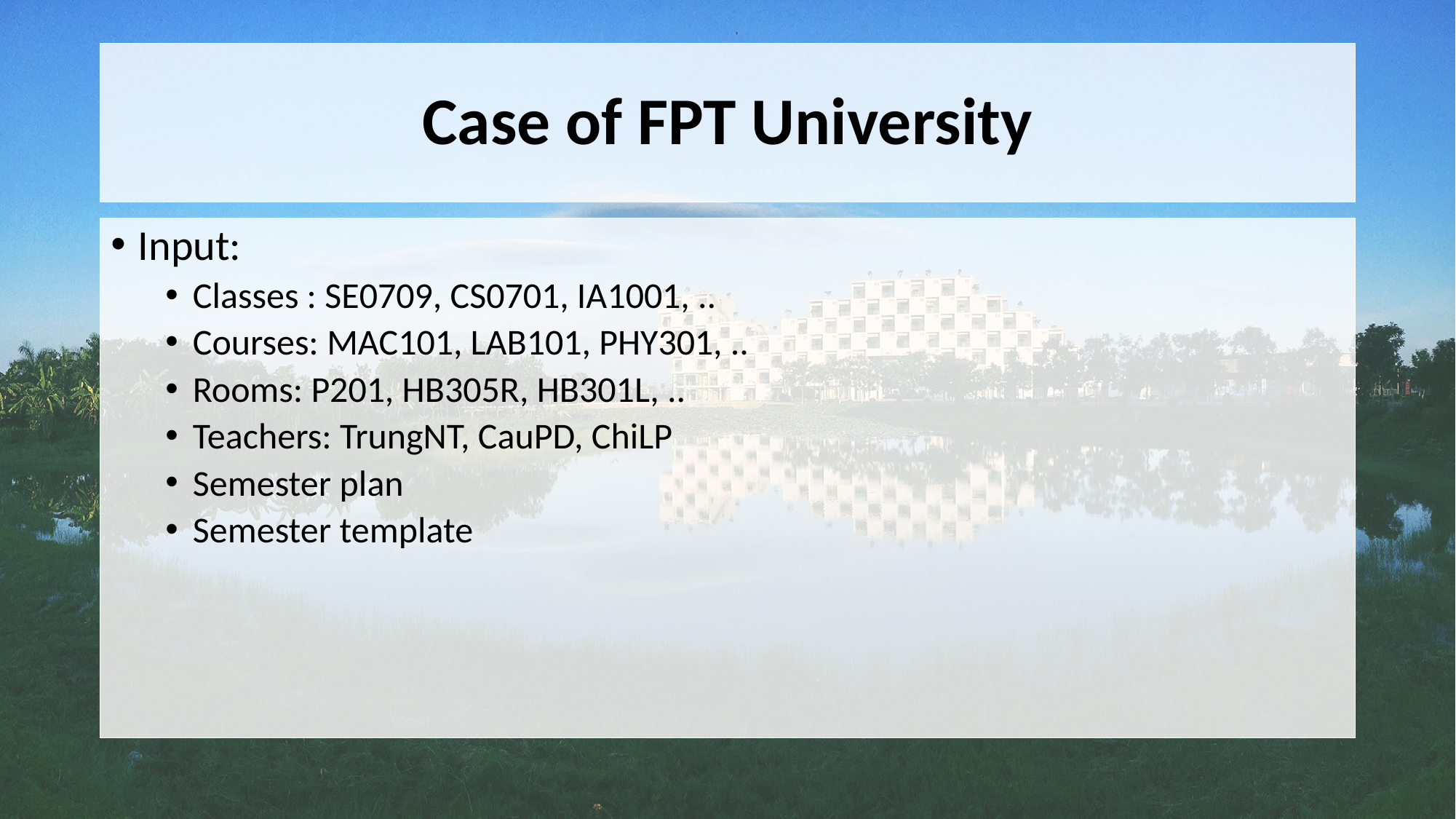

# Case of FPT University
Input:
Classes : SE0709, CS0701, IA1001, ..
Courses: MAC101, LAB101, PHY301, ..
Rooms: P201, HB305R, HB301L, ..
Teachers: TrungNT, CauPD, ChiLP
Semester plan
Semester template